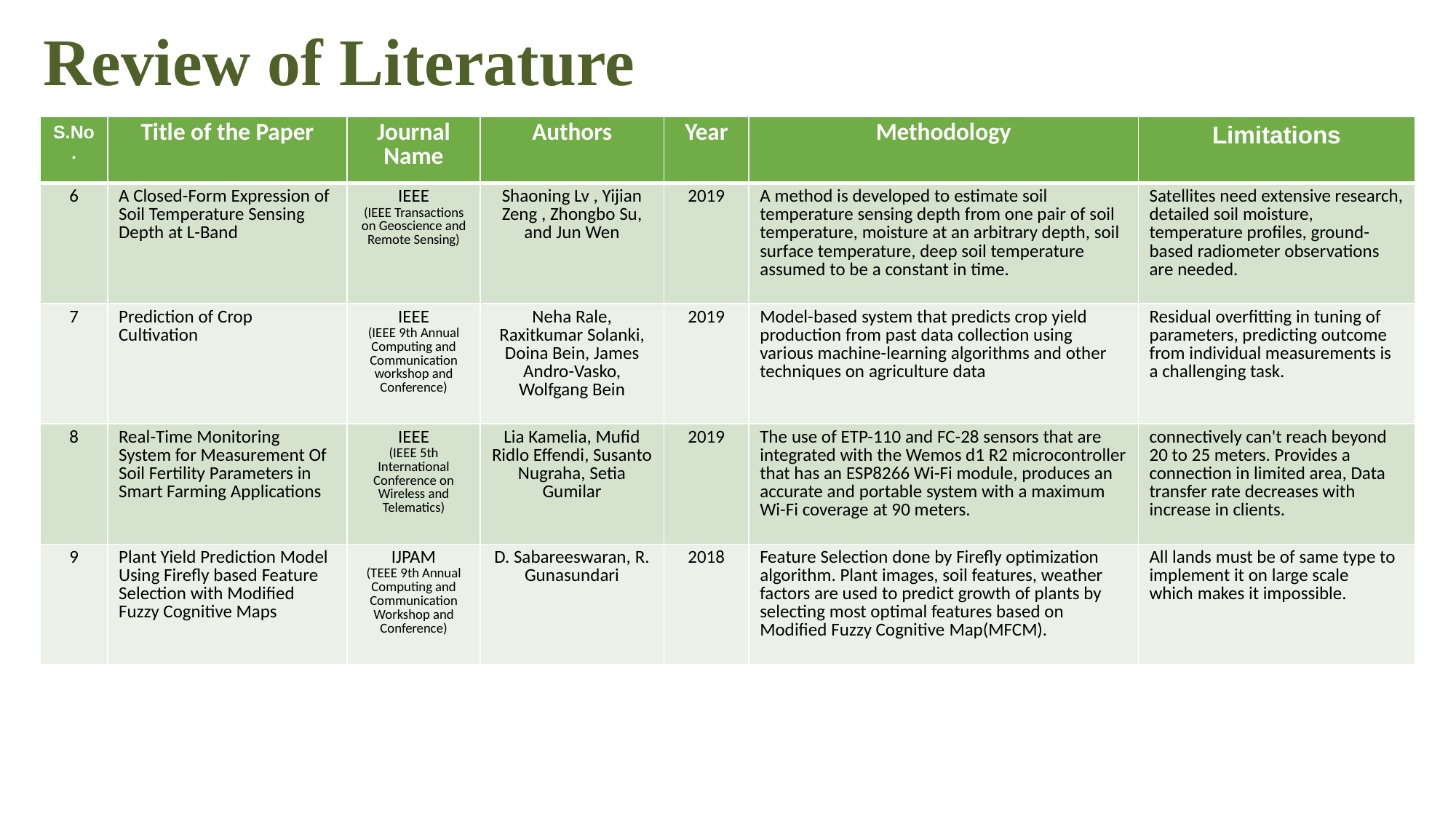

Review of Literature
| S.No. | Title of the Paper | Journal Name | Authors | Year | Methodology | Limitations |
| --- | --- | --- | --- | --- | --- | --- |
| 6 | A Closed-Form Expression of Soil Temperature Sensing Depth at L-Band | IEEE (IEEE Transactions on Geoscience and Remote Sensing) | Shaoning Lv , Yijian Zeng , Zhongbo Su, and Jun Wen | 2019 | A method is developed to estimate soil temperature sensing depth from one pair of soil temperature, moisture at an arbitrary depth, soil surface temperature, deep soil temperature assumed to be a constant in time. | Satellites need extensive research, detailed soil moisture, temperature profiles, ground-based radiometer observations are needed. |
| 7 | Prediction of Crop Cultivation | IEEE (IEEE 9th Annual Computing and Communication workshop and Conference) | Neha Rale, Raxitkumar Solanki, Doina Bein, James Andro-Vasko, Wolfgang Bein | 2019 | Model-based system that predicts crop yield production from past data collection using various machine-learning algorithms and other techniques on agriculture data | Residual overfitting in tuning of parameters, predicting outcome from individual measurements is a challenging task. |
| 8 | Real-Time Monitoring System for Measurement Of Soil Fertility Parameters in Smart Farming Applications | IEEE (IEEE 5th International Conference on Wireless and Telematics) | Lia Kamelia, Mufid Ridlo Effendi, Susanto Nugraha, Setia Gumilar | 2019 | The use of ETP-110 and FC-28 sensors that are integrated with the Wemos d1 R2 microcontroller that has an ESP8266 Wi-Fi module, produces an accurate and portable system with a maximum Wi-Fi coverage at 90 meters. | connectively can't reach beyond 20 to 25 meters. Provides a connection in limited area, Data transfer rate decreases with increase in clients. |
| 9 | Plant Yield Prediction Model Using Firefly based Feature Selection with Modified Fuzzy Cognitive Maps | IJPAM (TEEE 9th Annual Computing and Communication Workshop and Conference) | D. Sabareeswaran, R. Gunasundari | 2018 | Feature Selection done by Firefly optimization algorithm. Plant images, soil features, weather factors are used to predict growth of plants by selecting most optimal features based on Modified Fuzzy Cognitive Map(MFCM). | All lands must be of same type to implement it on large scale which makes it impossible. |